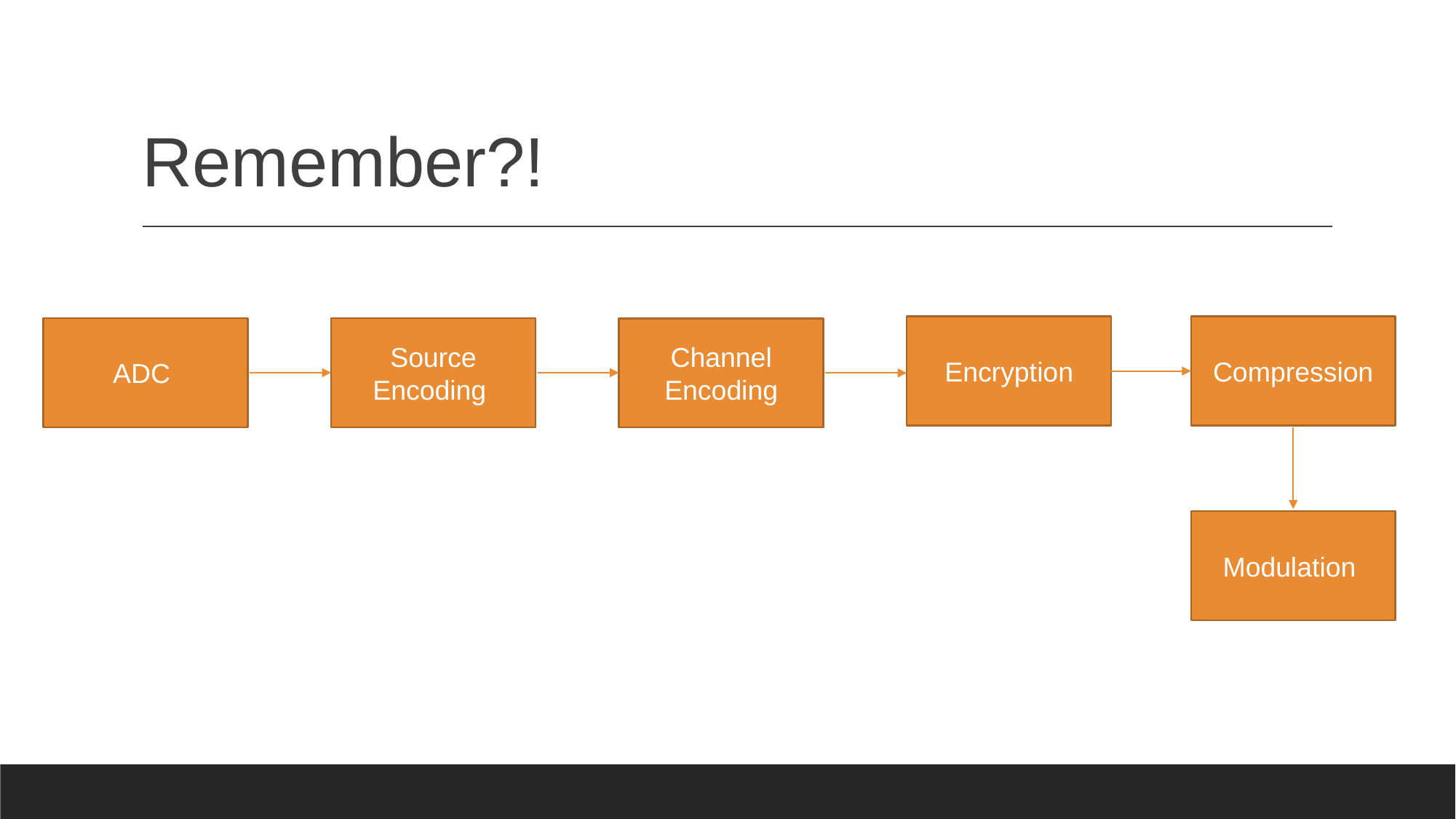

# Remember?!
Encryption
Compression
ADC
Source Encoding
Channel Encoding
Modulation